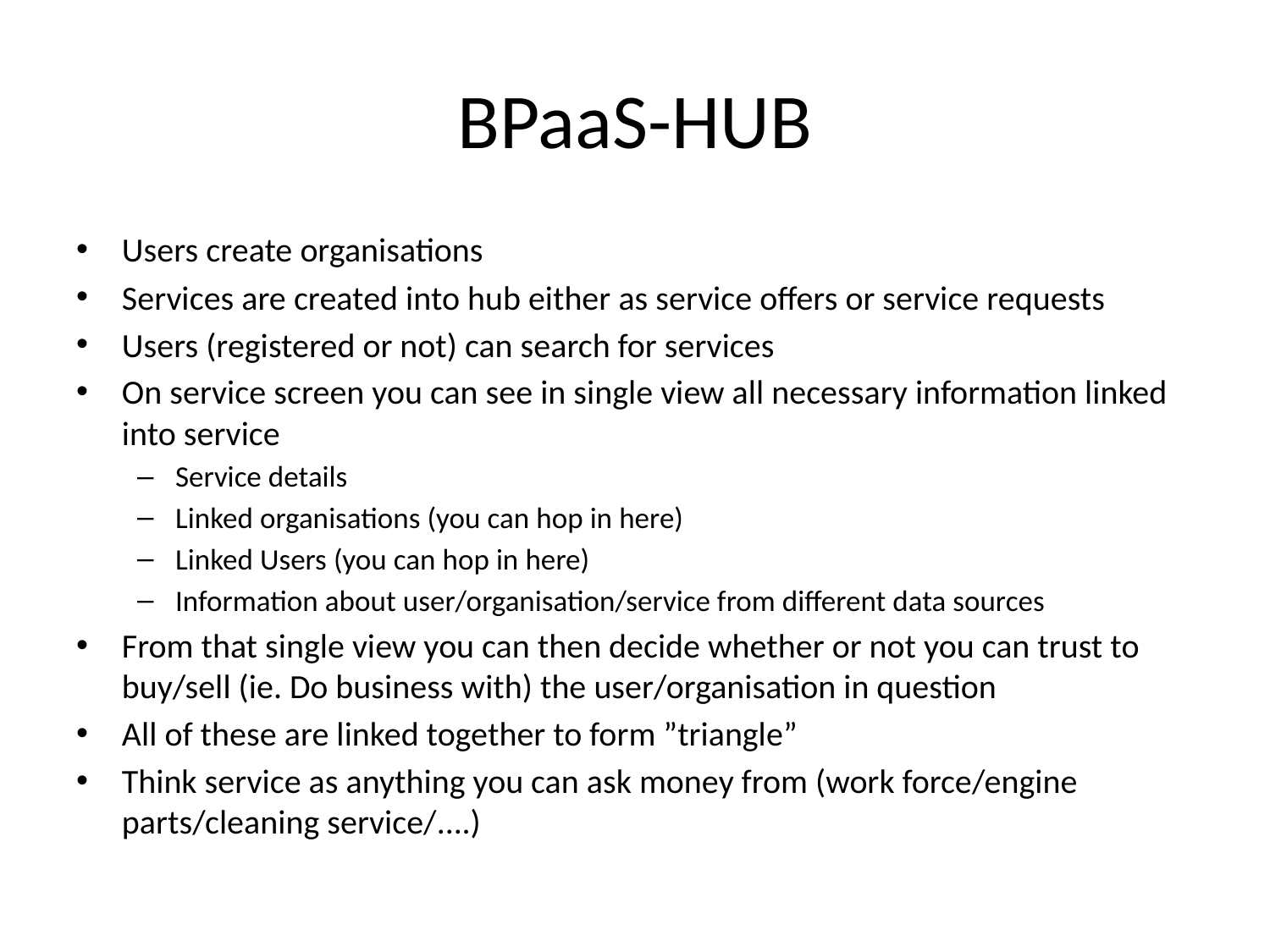

# BPaaS-HUB
Users create organisations
Services are created into hub either as service offers or service requests
Users (registered or not) can search for services
On service screen you can see in single view all necessary information linked into service
Service details
Linked organisations (you can hop in here)
Linked Users (you can hop in here)
Information about user/organisation/service from different data sources
From that single view you can then decide whether or not you can trust to buy/sell (ie. Do business with) the user/organisation in question
All of these are linked together to form ”triangle”
Think service as anything you can ask money from (work force/engine parts/cleaning service/....)